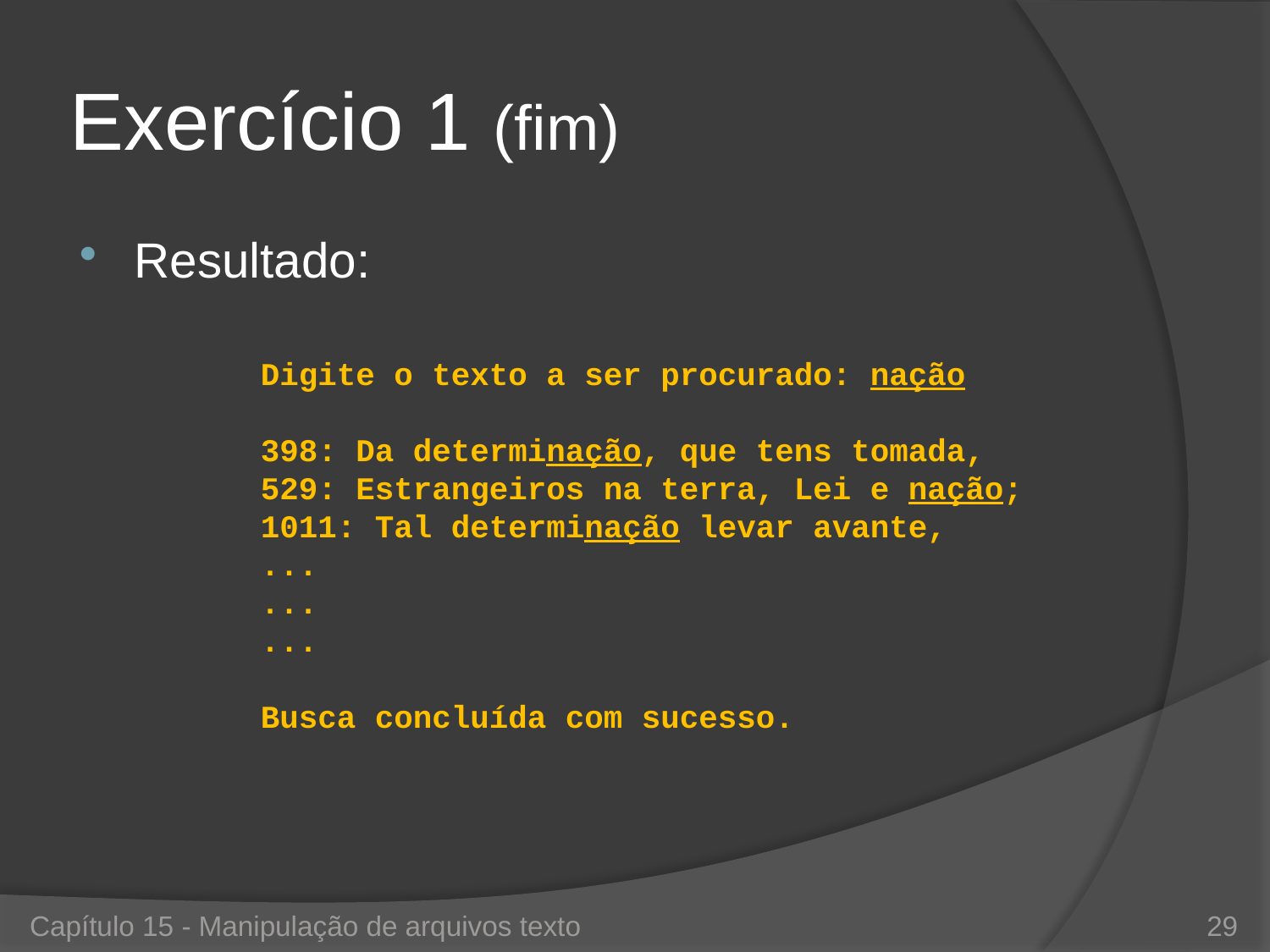

# Exercício 1 (fim)
Resultado:
Digite o texto a ser procurado: nação

398: Da determinação, que tens tomada,
529: Estrangeiros na terra, Lei e nação;
1011: Tal determinação levar avante,
...
...
...

Busca concluída com sucesso.

Capítulo 15 - Manipulação de arquivos texto
29